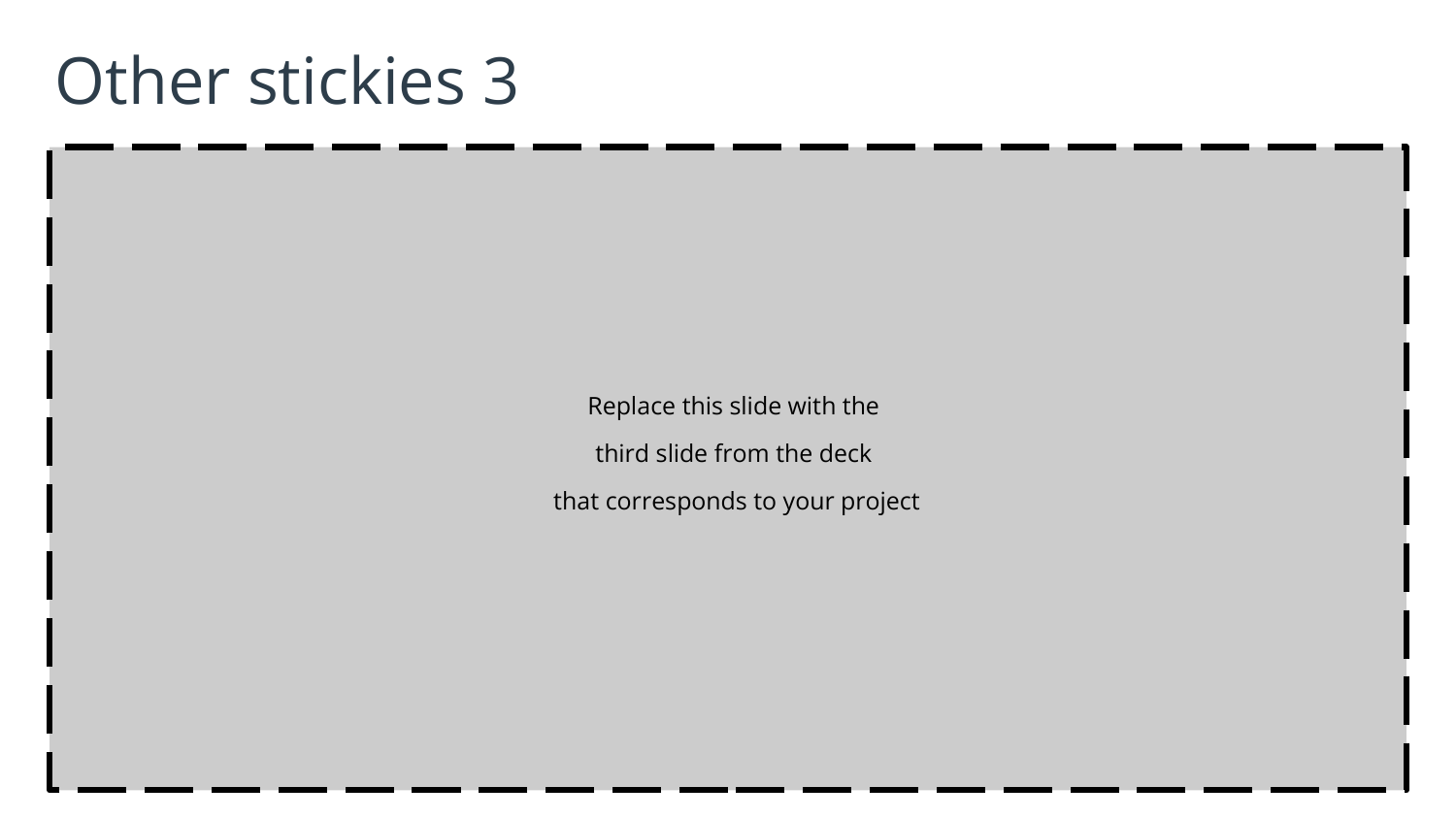

# Other stickies 3

Replace this slide with the
third slide from the deck
that corresponds to your project